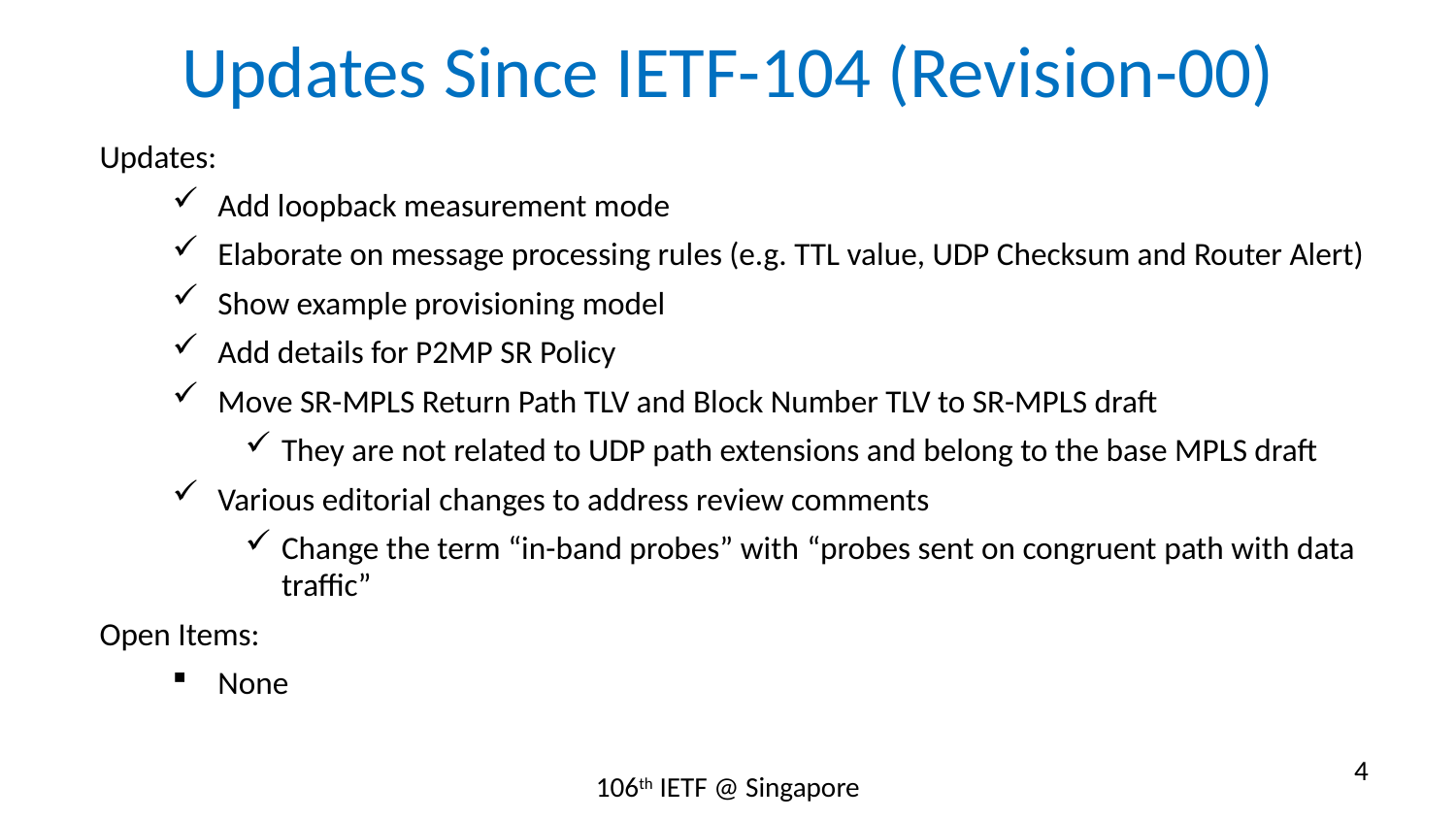

# Updates Since IETF-104 (Revision-00)
Updates:
Add loopback measurement mode
Elaborate on message processing rules (e.g. TTL value, UDP Checksum and Router Alert)
Show example provisioning model
Add details for P2MP SR Policy
Move SR-MPLS Return Path TLV and Block Number TLV to SR-MPLS draft
They are not related to UDP path extensions and belong to the base MPLS draft
Various editorial changes to address review comments
Change the term “in-band probes” with “probes sent on congruent path with data traffic”
Open Items:
None
4
106th IETF @ Singapore